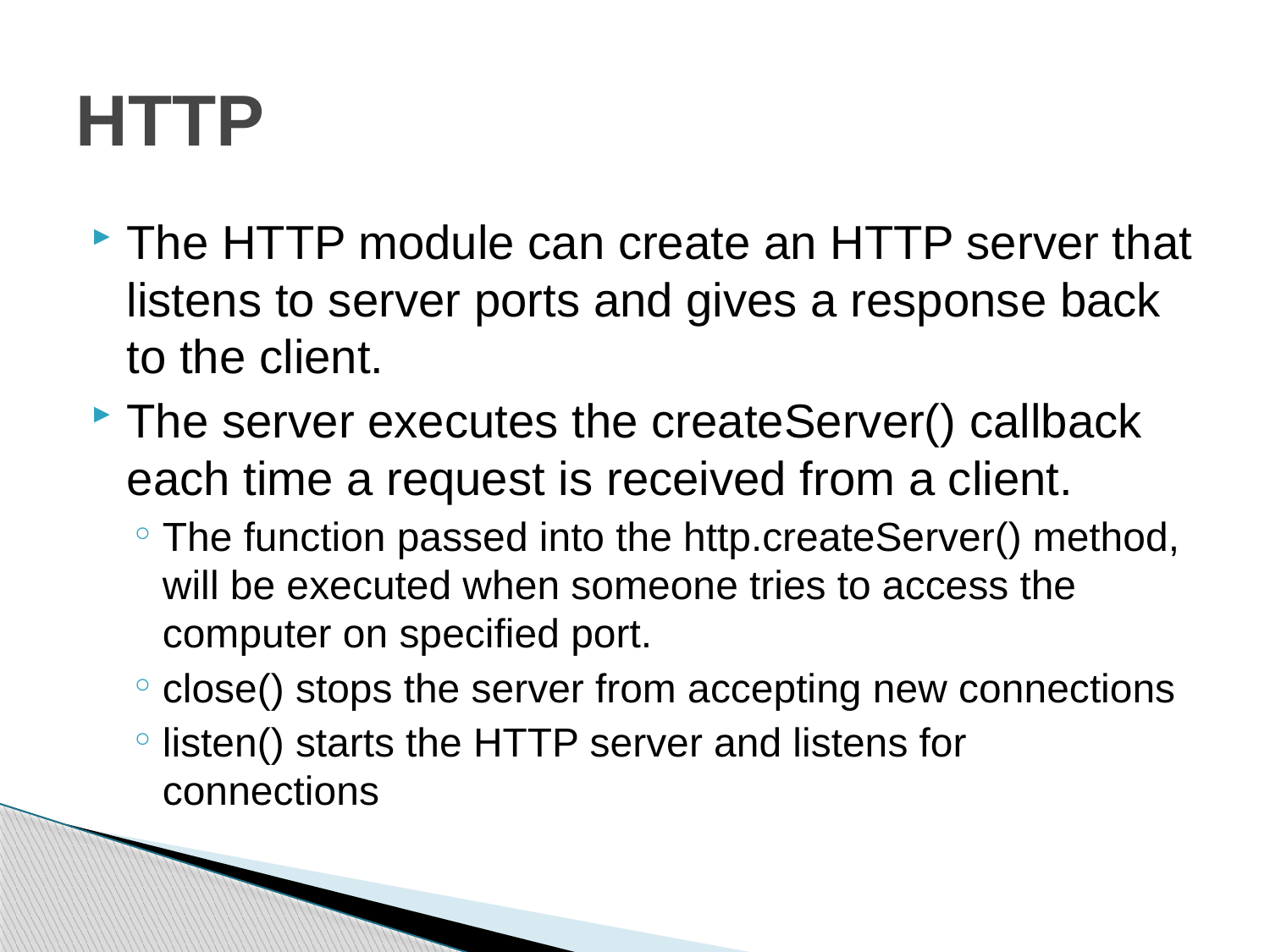

# HTTP
The HTTP module can create an HTTP server that listens to server ports and gives a response back to the client.
The server executes the createServer() callback each time a request is received from a client.
The function passed into the http.createServer() method, will be executed when someone tries to access the computer on specified port.
close() stops the server from accepting new connections
listen() starts the HTTP server and listens for connections